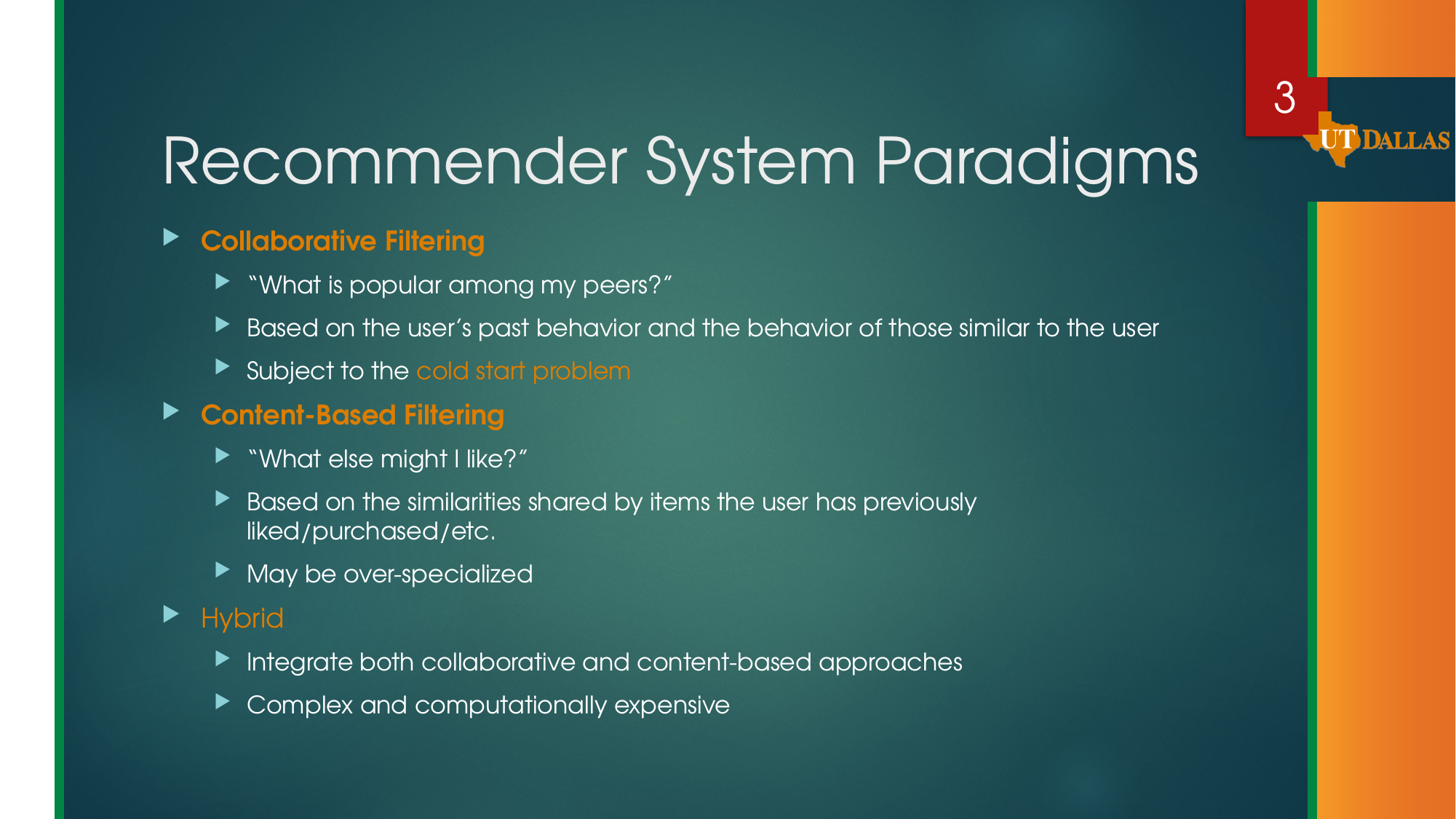

3
# Recommender System Paradigms
Collaborative Filtering
“What is popular among my peers?”
Based on the user’s past behavior and the behavior of those similar to the user
Subject to the cold start problem
Content-Based Filtering
“What else might I like?”
Based on the similarities shared by items the user has previously liked/purchased/etc.
May be over-specialized
Hybrid
Integrate both collaborative and content-based approaches
Complex and computationally expensive